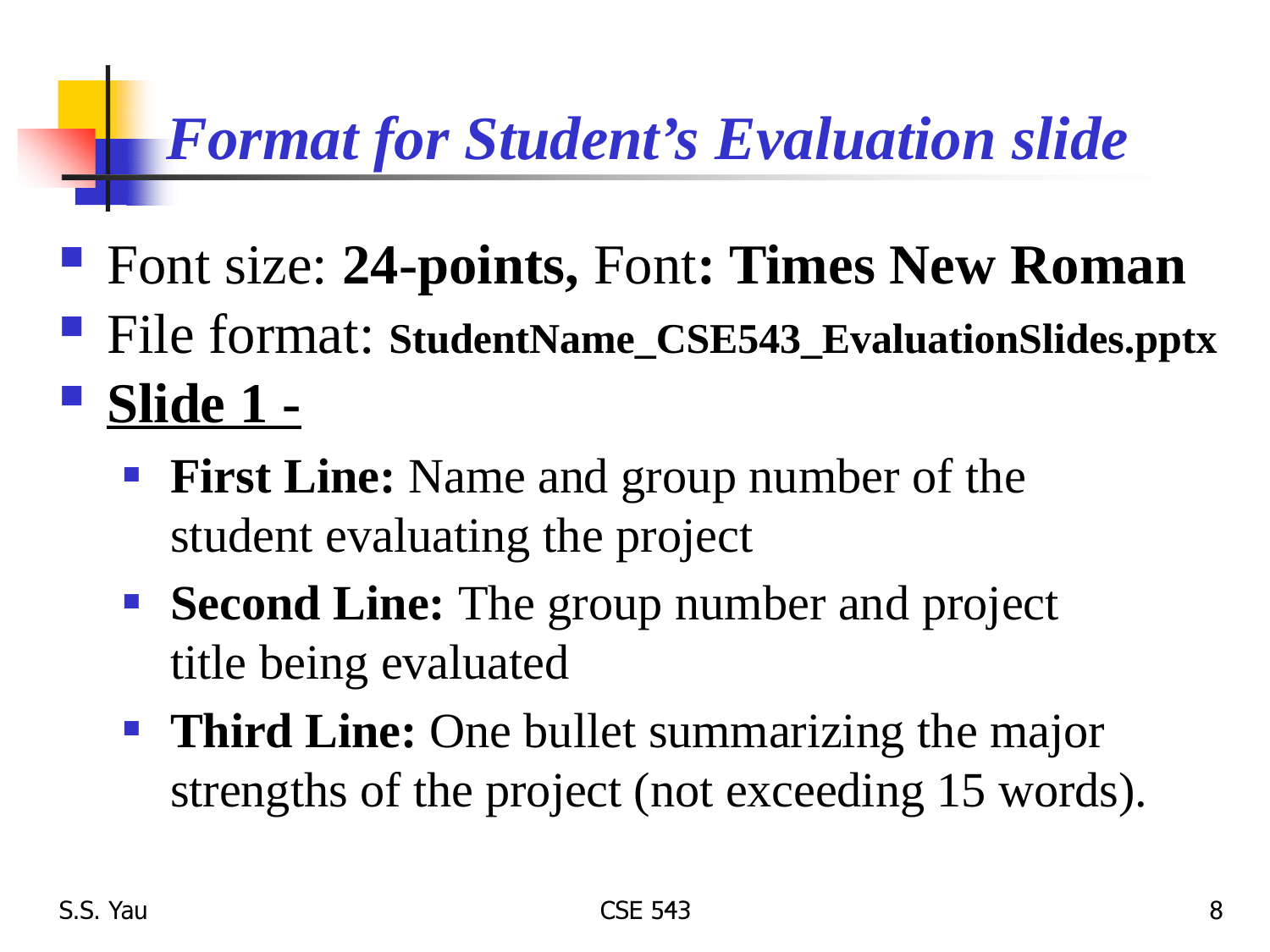

# Format for Student’s Evaluation slide
Font size: 24-points, Font: Times New Roman
File format: StudentName_CSE543_EvaluationSlides.pptx
Slide 1 -
First Line: Name and group number of the student evaluating the project
Second Line: The group number and project title being evaluated
Third Line: One bullet summarizing the major strengths of the project (not exceeding 15 words).
S.S. Yau
CSE 543
8